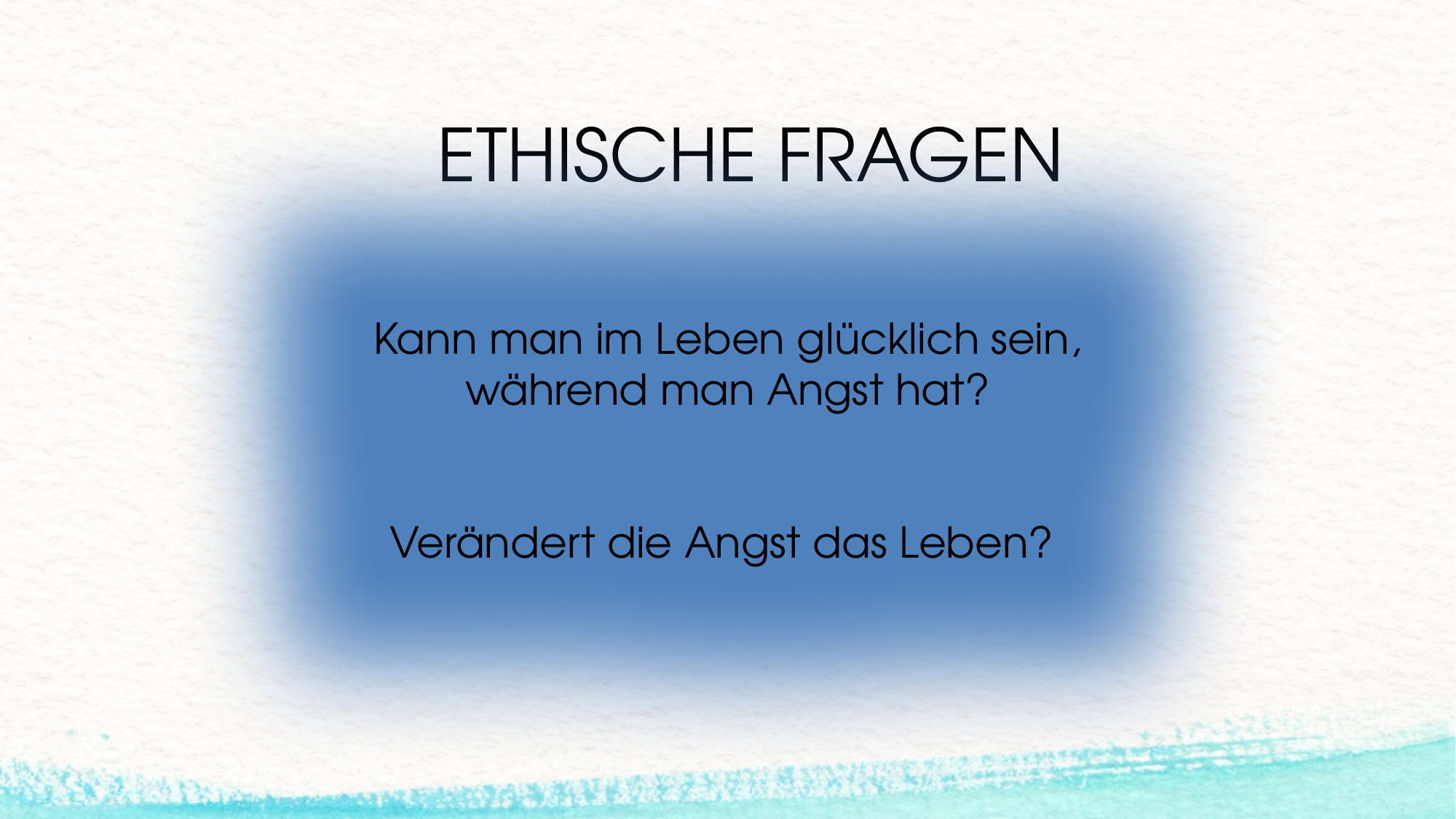

Ethische Fragen
Kann man im Leben glücklich sein, während man Angst hat?

Verändert die Angst das Leben?